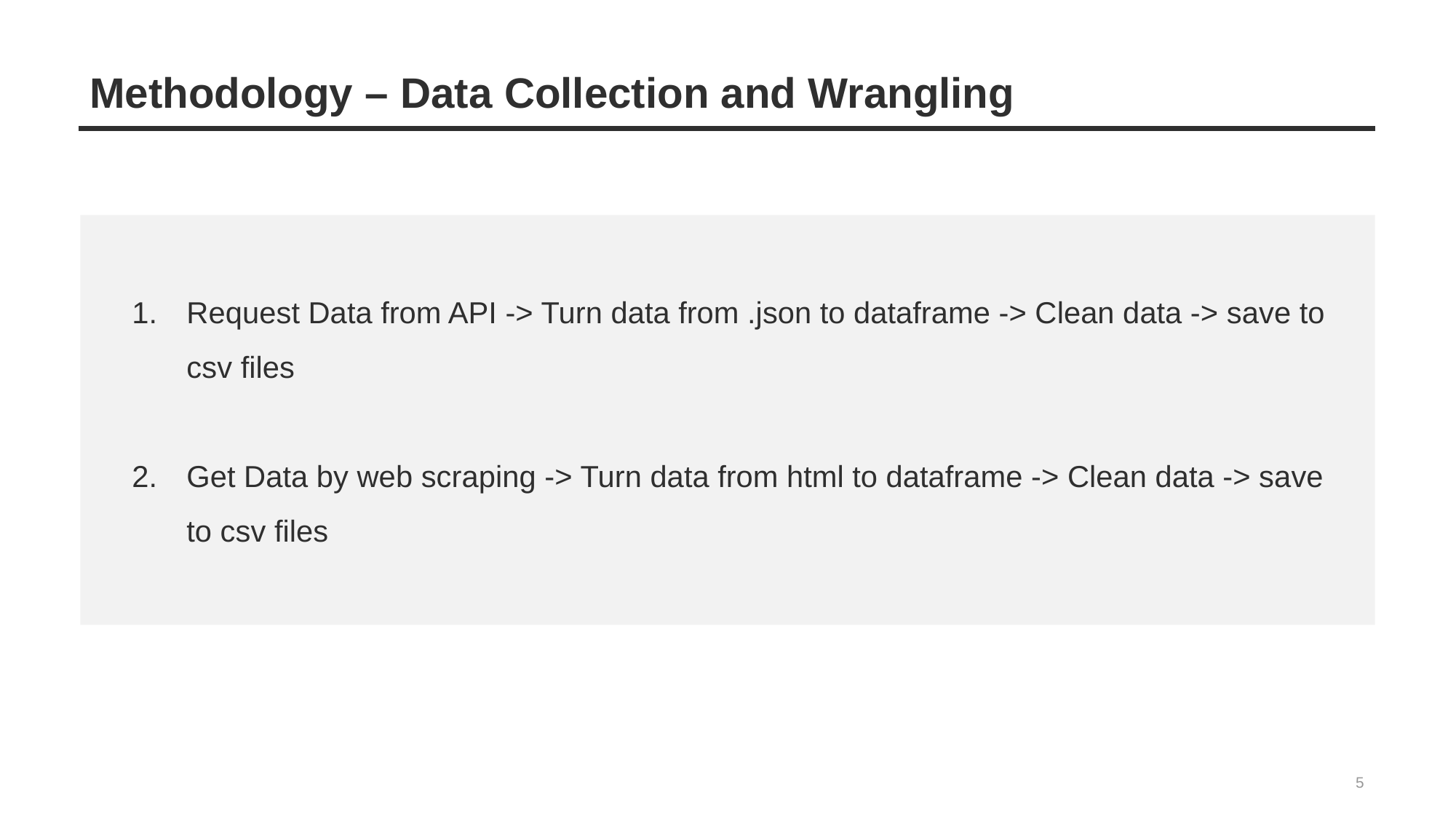

# Methodology – Data Collection and Wrangling

Request Data from API -> Turn data from .json to dataframe -> Clean data -> save to csv files

Get Data by web scraping -> Turn data from html to dataframe -> Clean data -> save to csv files

5